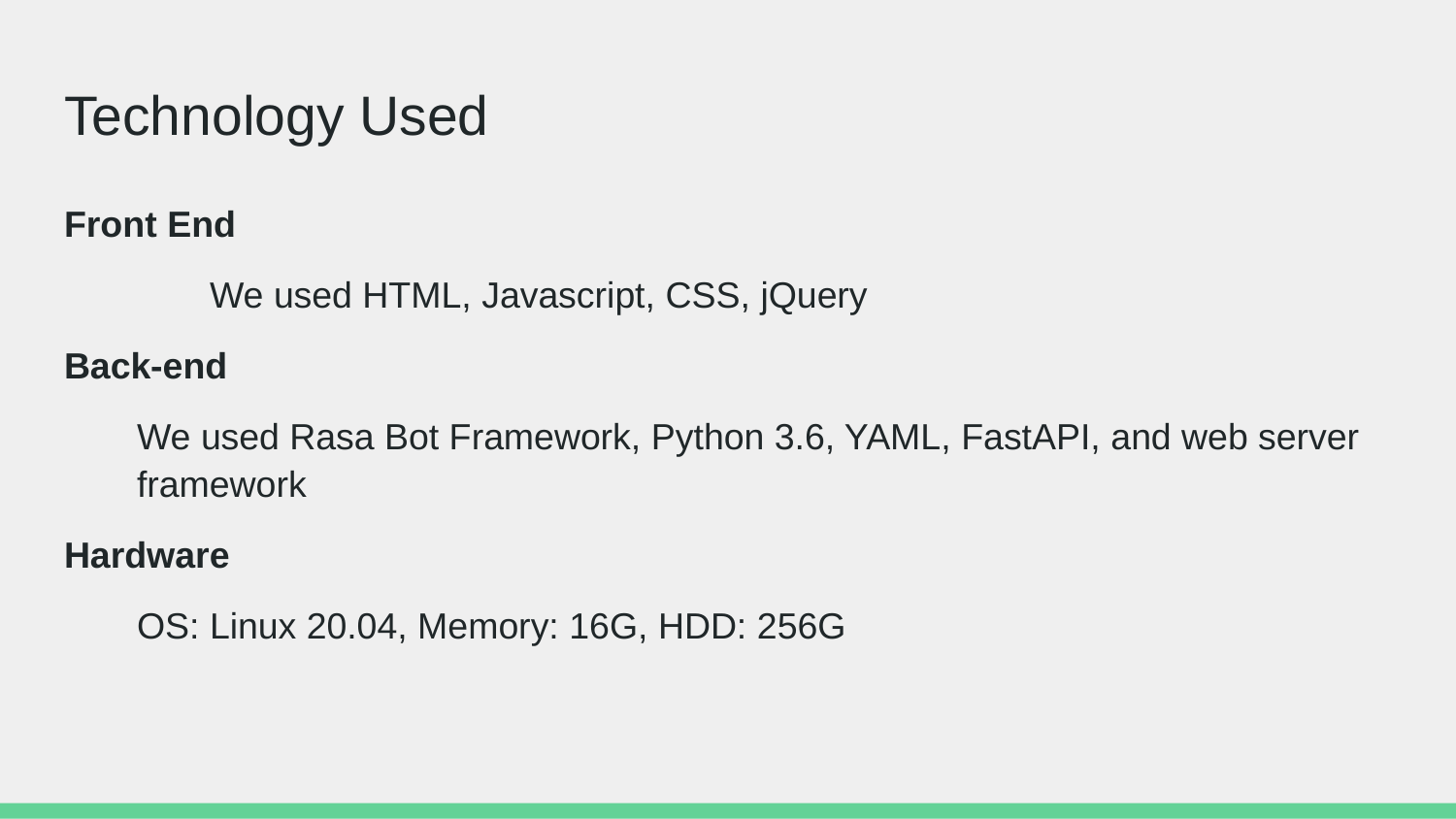

# Technology Used
Front End
	We used HTML, Javascript, CSS, jQuery
Back-end
We used Rasa Bot Framework, Python 3.6, YAML, FastAPI, and web server framework
Hardware
OS: Linux 20.04, Memory: 16G, HDD: 256G